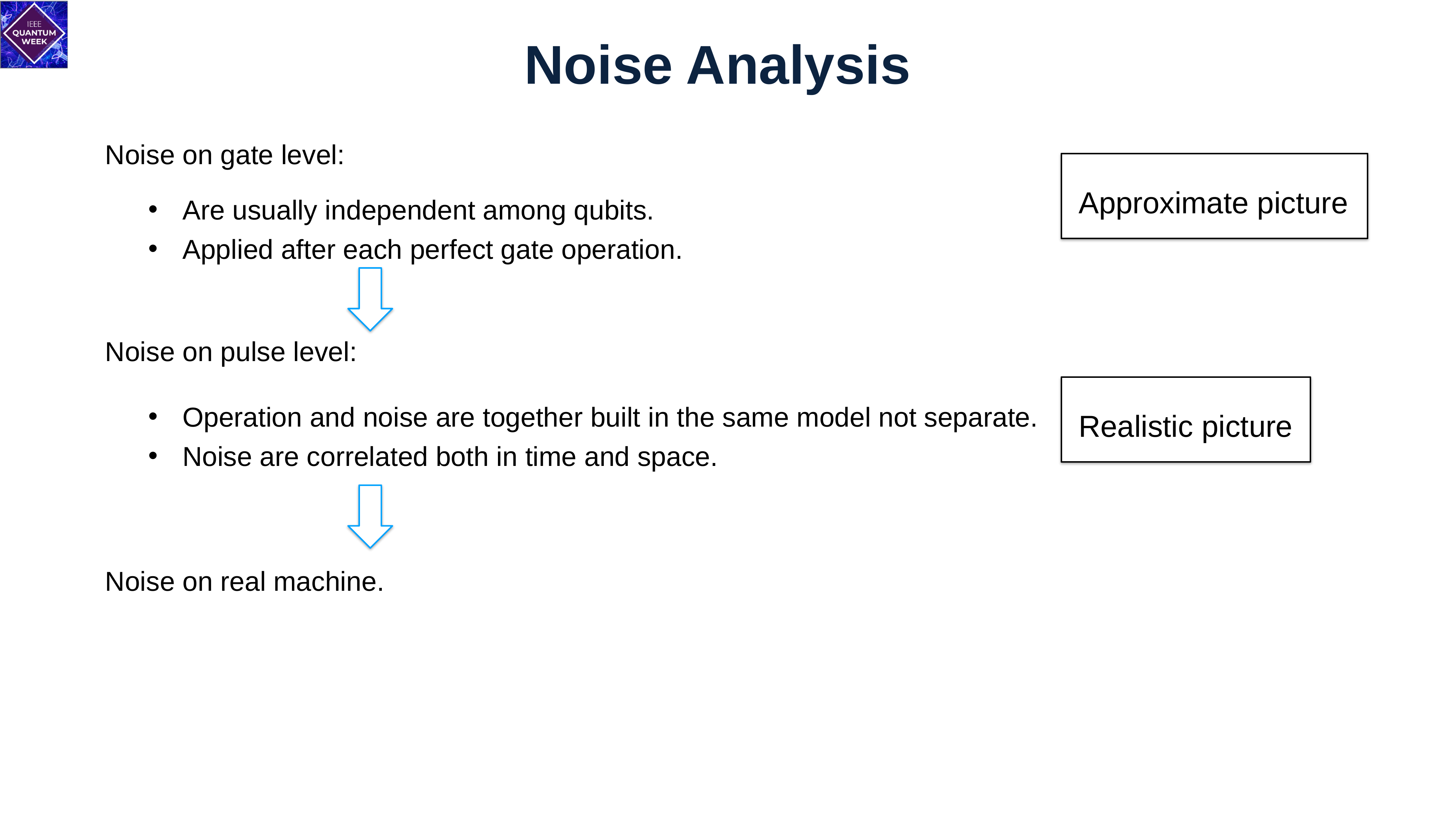

# Noise Analysis
Noise on gate level:

Approximate picture
Are usually independent among qubits.
Applied after each perfect gate operation.

Noise on pulse level:

Operation and noise are together built in the same model not separate.
Noise are correlated both in time and space.
Realistic picture

Noise on real machine.